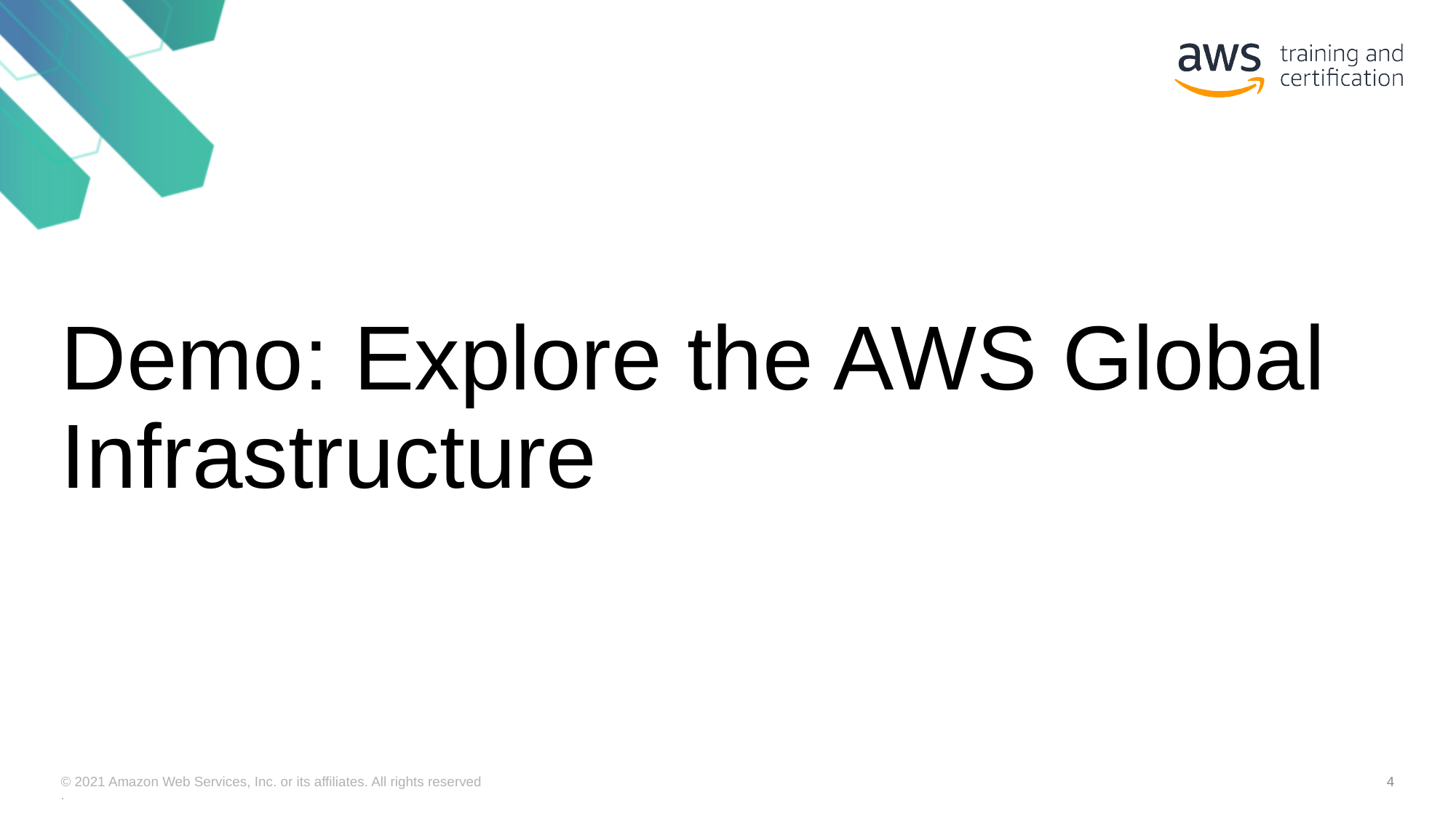

# Demo: Explore the AWS Global Infrastructure
© 2021 Amazon Web Services, Inc. or its affiliates. All rights reserved.
4